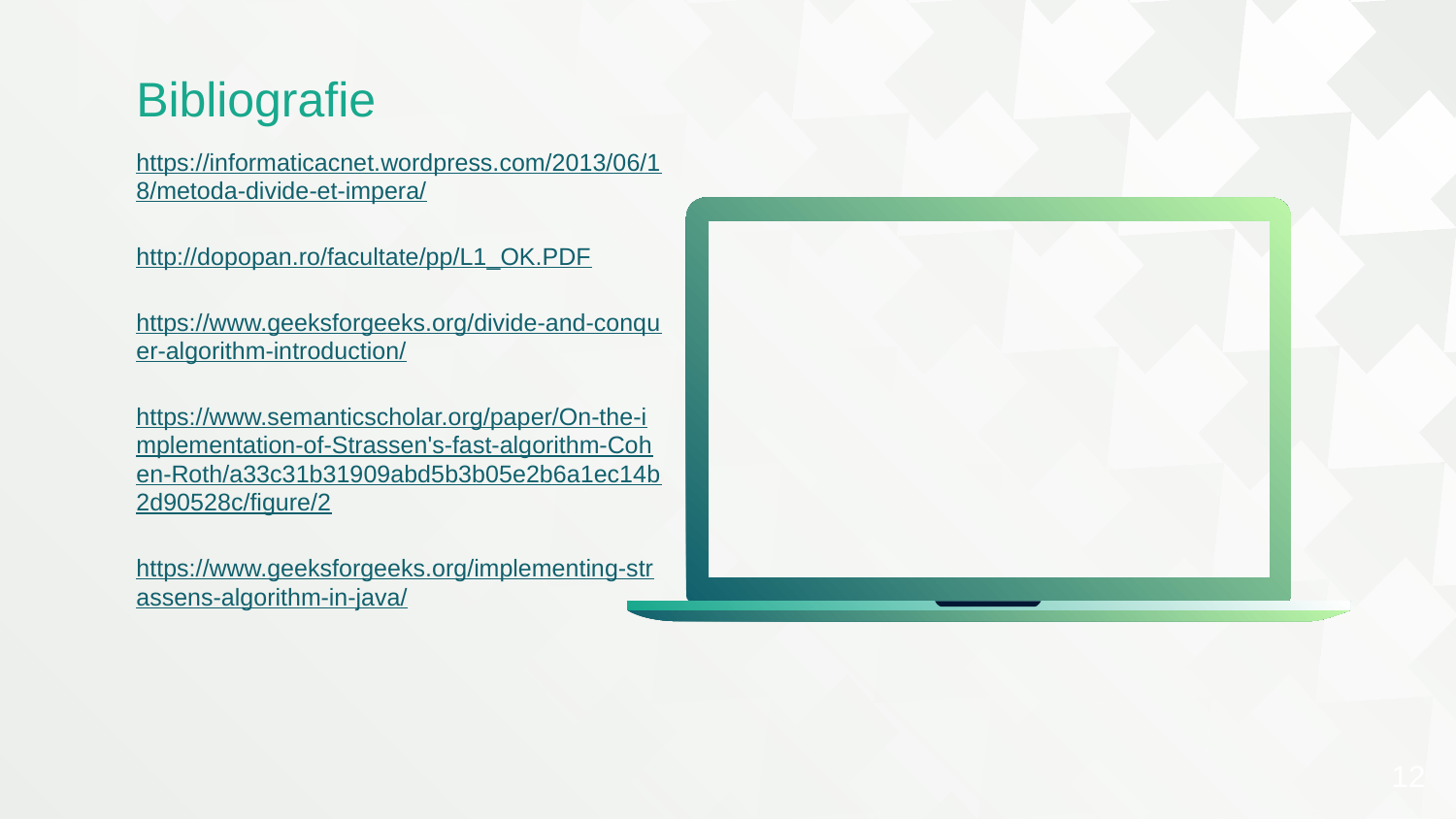

Bibliografie
https://informaticacnet.wordpress.com/2013/06/18/metoda-divide-et-impera/
http://dopopan.ro/facultate/pp/L1_OK.PDF
https://www.geeksforgeeks.org/divide-and-conquer-algorithm-introduction/
https://www.semanticscholar.org/paper/On-the-implementation-of-Strassen's-fast-algorithm-Cohen-Roth/a33c31b31909abd5b3b05e2b6a1ec14b2d90528c/figure/2
https://www.geeksforgeeks.org/implementing-strassens-algorithm-in-java/

12